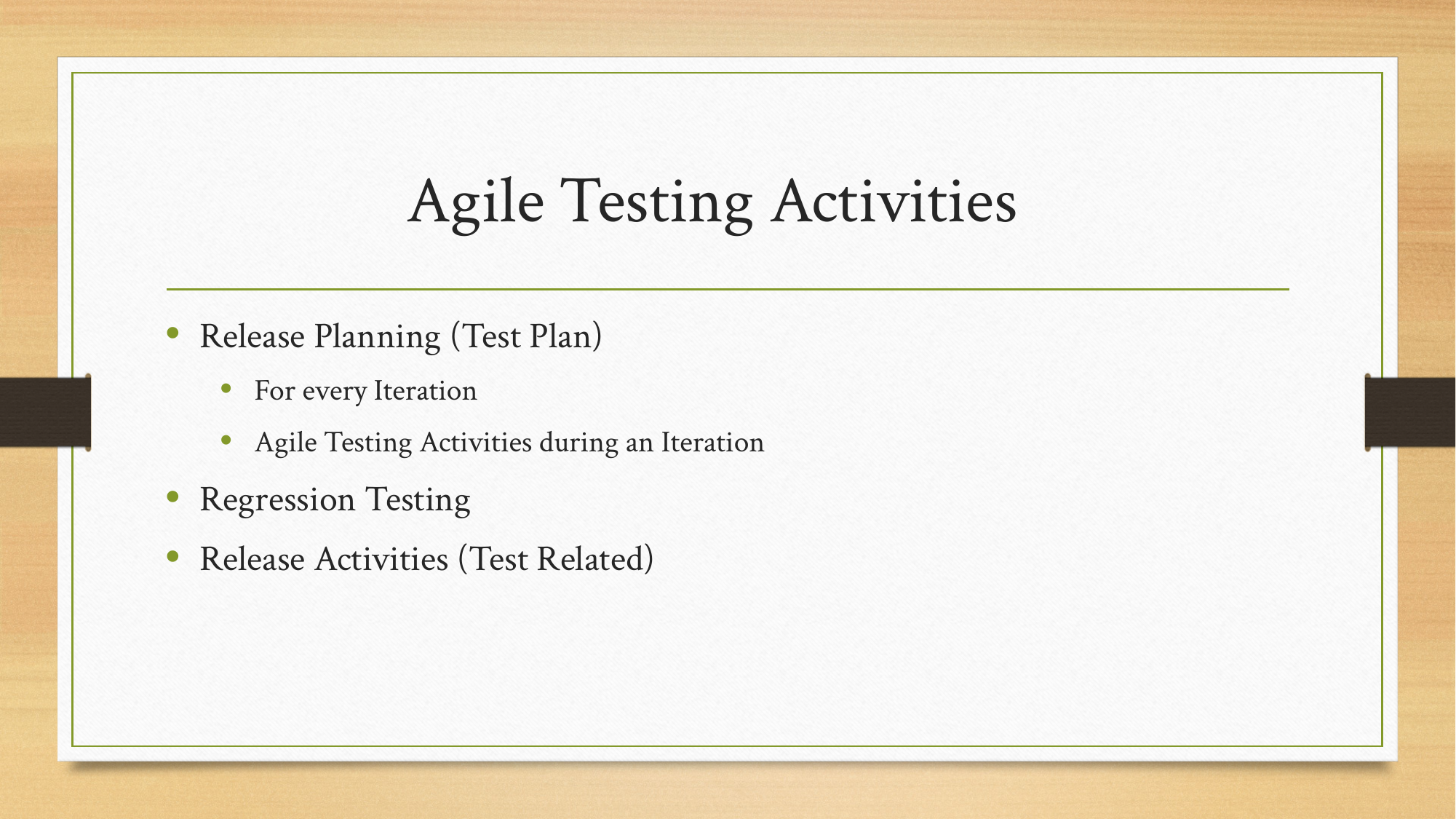

# Agile Testing Activities

Release Planning (Test Plan)
For every Iteration
Agile Testing Activities during an Iteration
Regression Testing
Release Activities (Test Related)